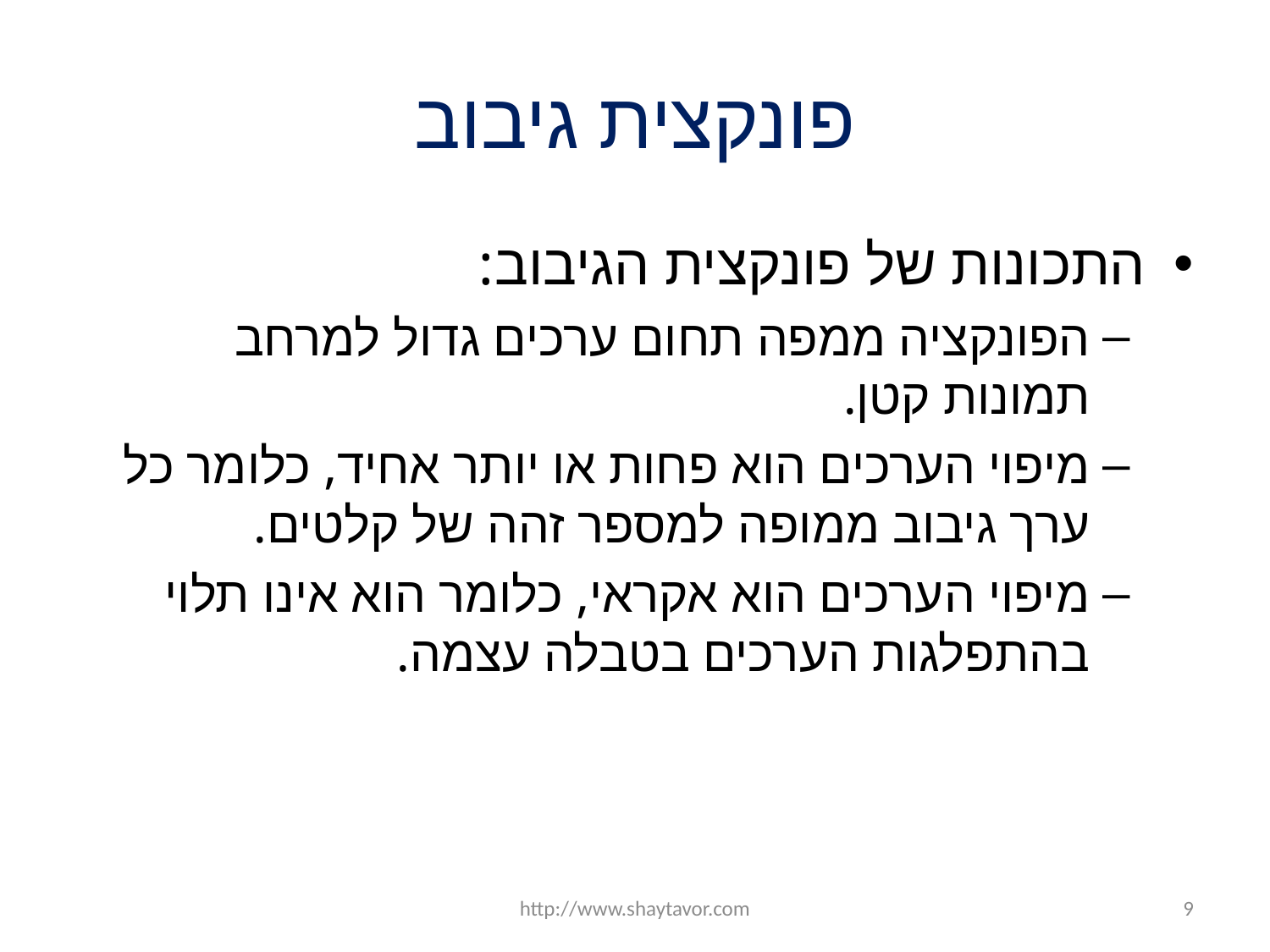

# פונקצית גיבוב
התכונות של פונקצית הגיבוב:
הפונקציה ממפה תחום ערכים גדול למרחב תמונות קטן.
מיפוי הערכים הוא פחות או יותר אחיד, כלומר כל ערך גיבוב ממופה למספר זהה של קלטים.
מיפוי הערכים הוא אקראי, כלומר הוא אינו תלוי בהתפלגות הערכים בטבלה עצמה.
http://www.shaytavor.com
9